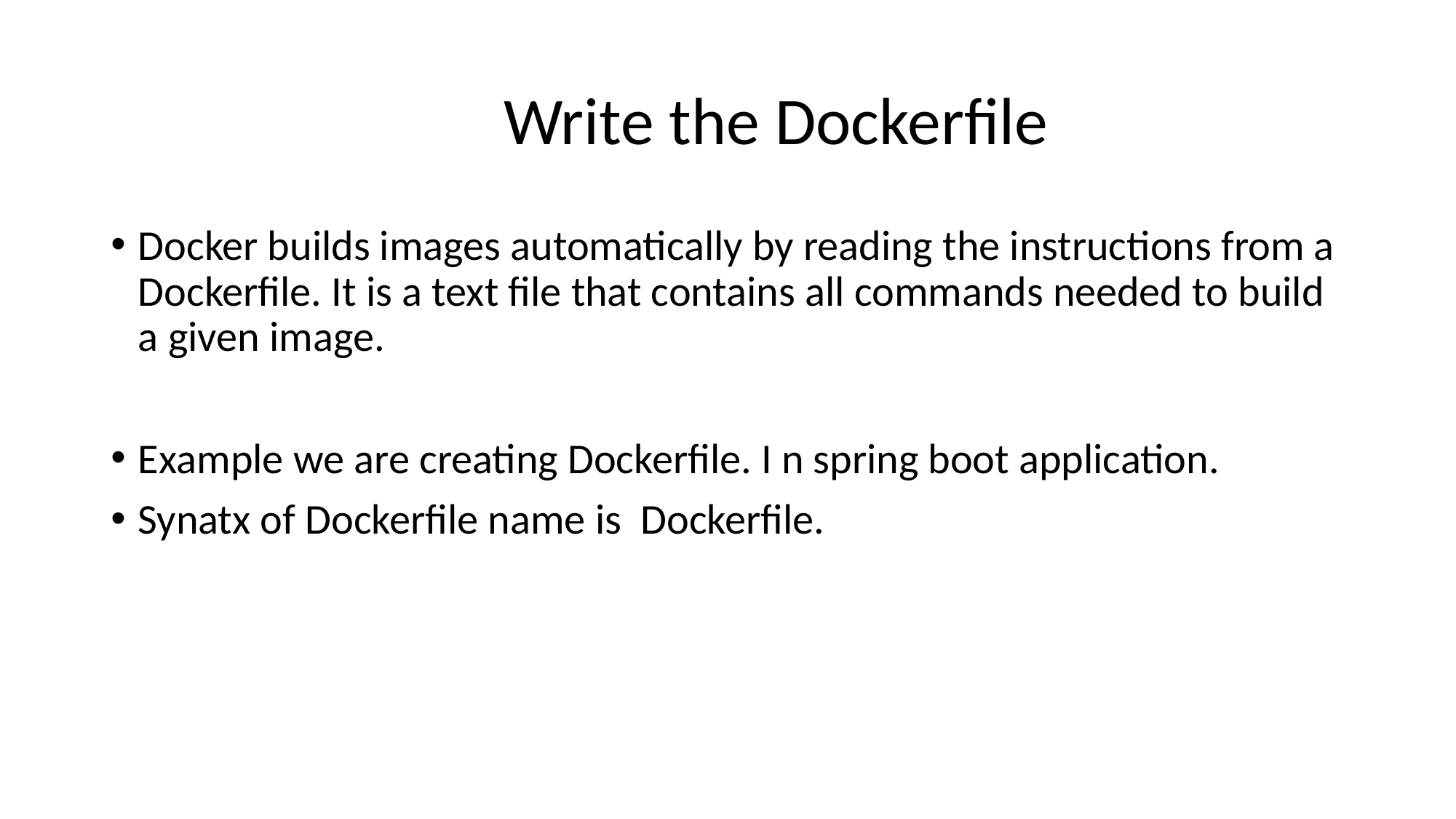

# Write the Dockerfile

Docker builds images automatically by reading the instructions from a Dockerfile. It is a text file that contains all commands needed to build a given image.

Example we are creating Dockerfile. I n spring boot application.
Synatx of Dockerfile name is  Dockerfile.